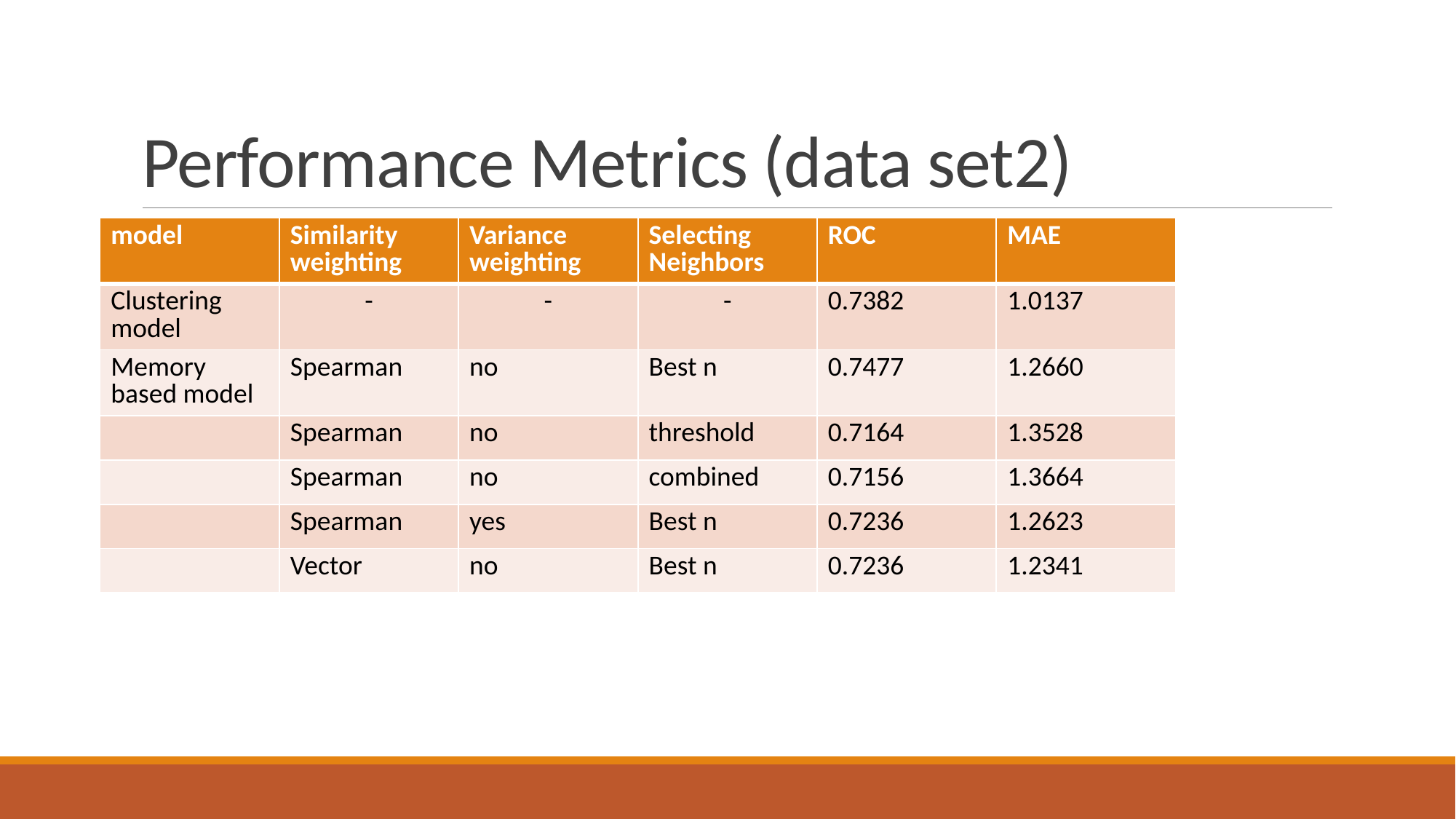

# Performance Metrics (data set2)
| model | Similarity weighting | Variance weighting | Selecting Neighbors | ROC | MAE |
| --- | --- | --- | --- | --- | --- |
| Clustering model | - | - | - | 0.7382 | 1.0137 |
| Memory based model | Spearman | no | Best n | 0.7477 | 1.2660 |
|  | Spearman | no | threshold | 0.7164 | 1.3528 |
|  | Spearman | no | combined | 0.7156 | 1.3664 |
|  | Spearman | yes | Best n | 0.7236 | 1.2623 |
|  | Vector | no | Best n | 0.7236 | 1.2341 |